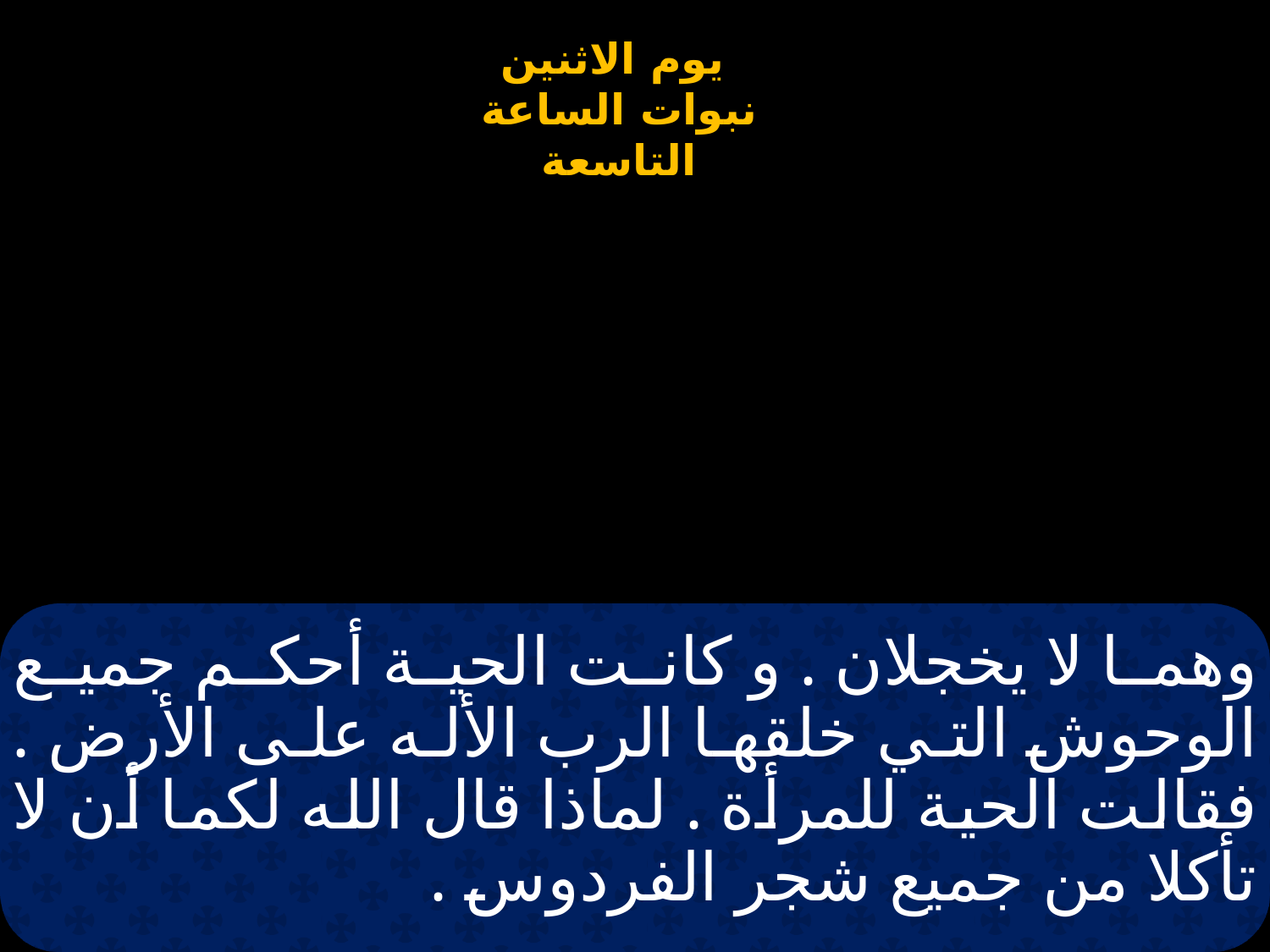

# وهما لا يخجلان . و كانت الحية أحكم جميع الوحوش التي خلقها الرب الأله على الأرض . فقالت الحية للمرأة . لماذا قال الله لكما أن لا تأكلا من جميع شجر الفردوس .